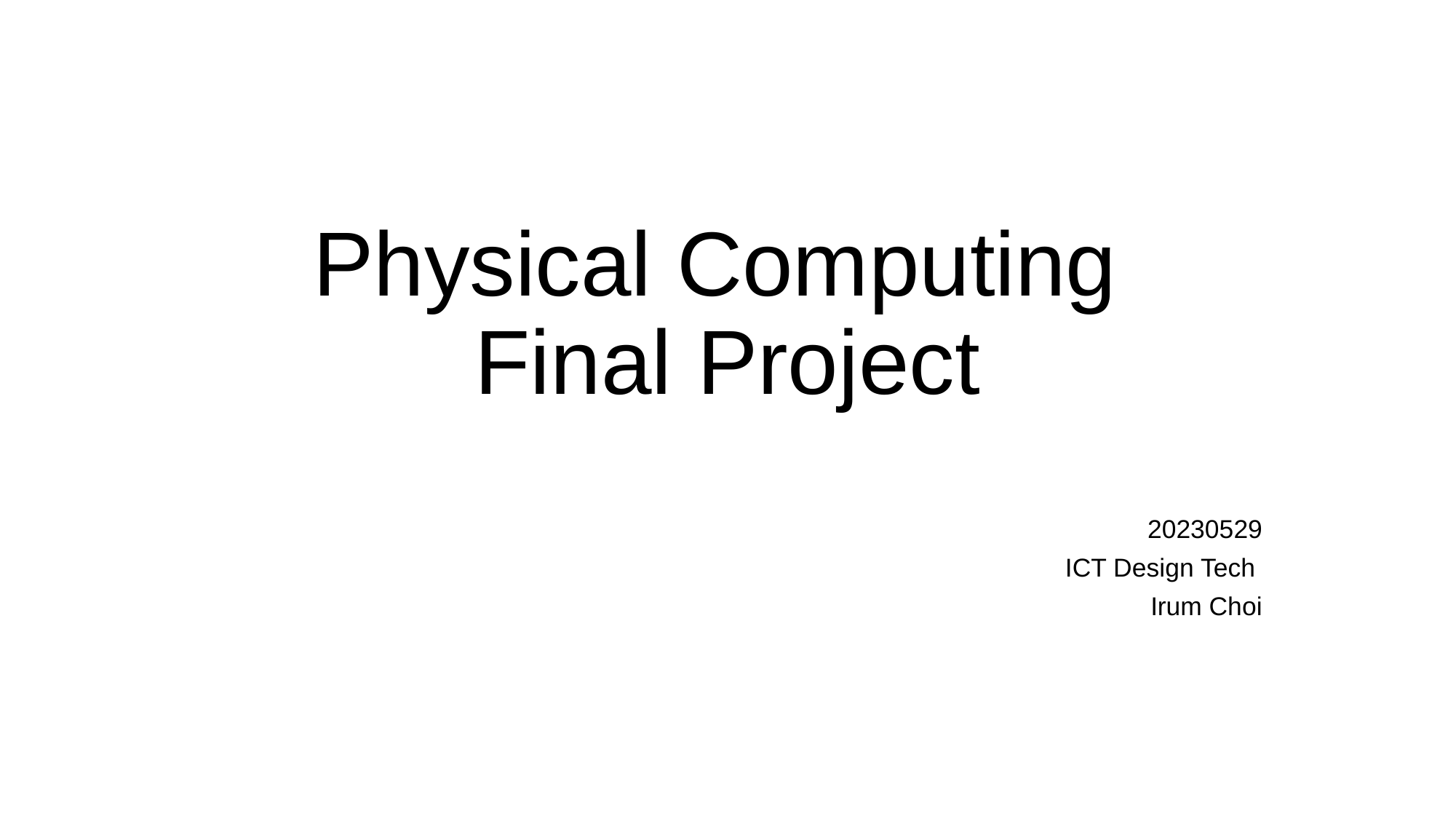

# Physical Computing Final Project

20230529
ICT Design Tech
Irum Choi